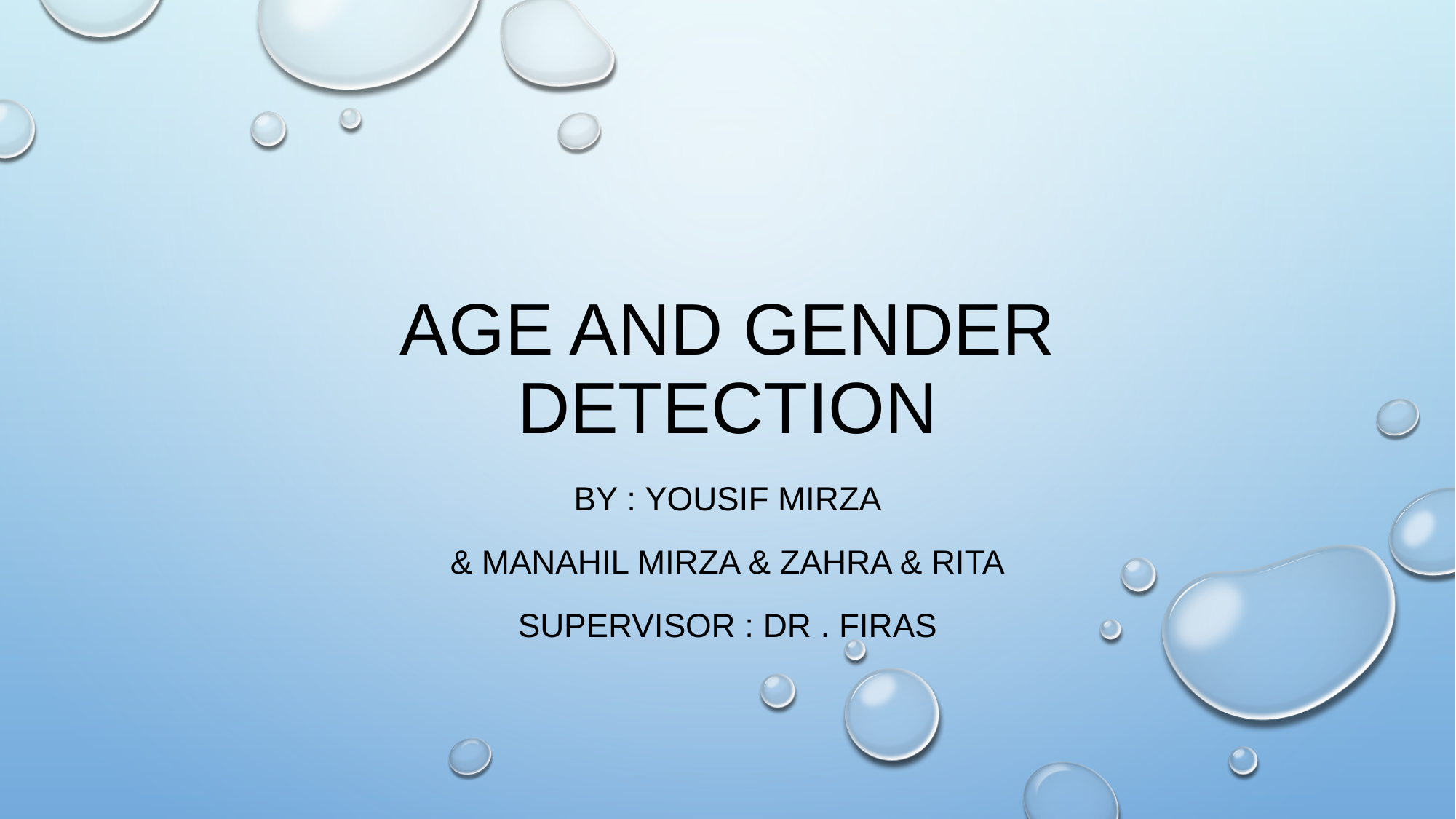

# Age and gender detection
By : Yousif mirza
& manahil mirza & Zahra & rita
Supervisor : dr . firas